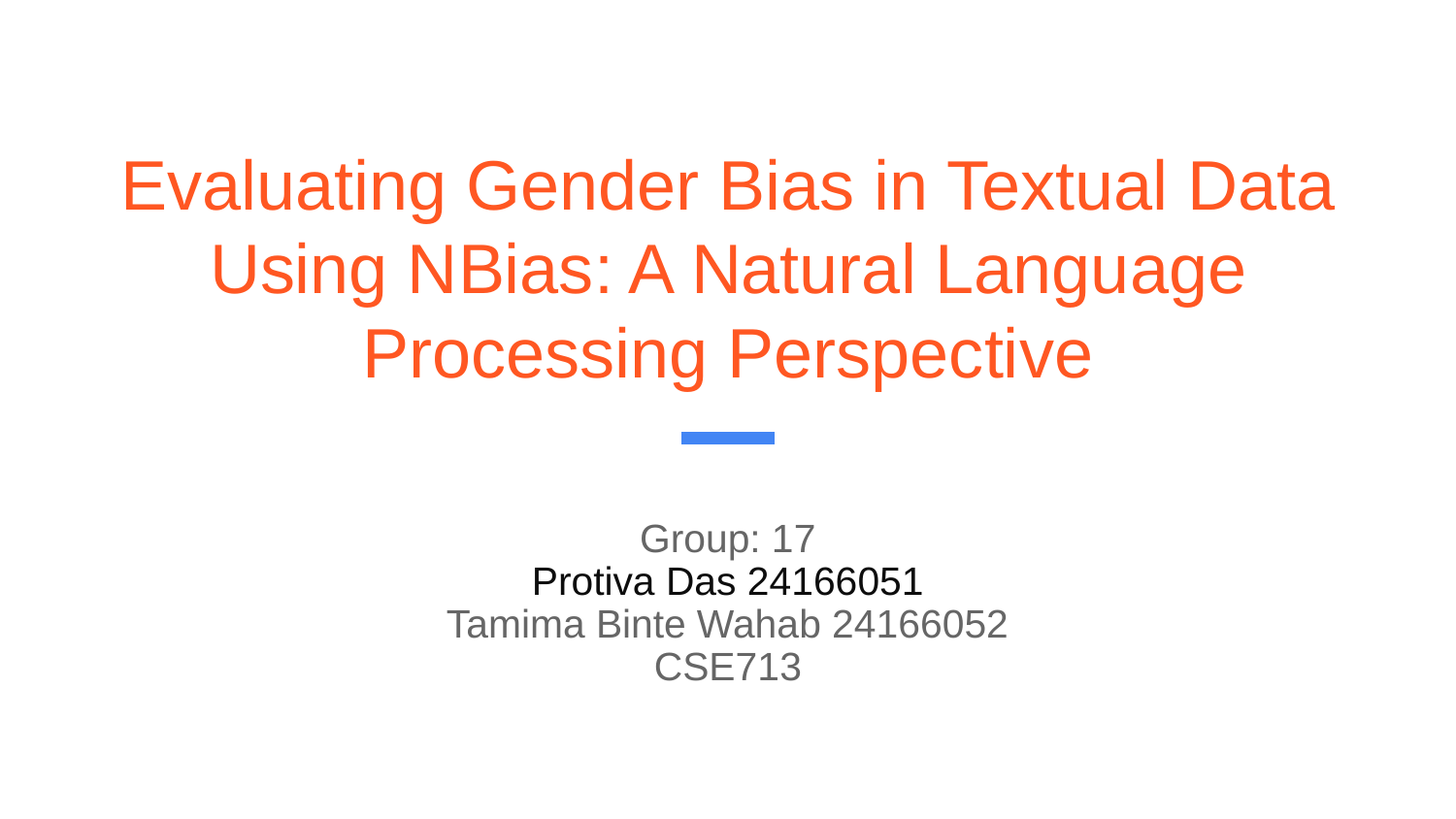

# Evaluating Gender Bias in Textual Data Using NBias: A Natural Language Processing Perspective
Group: 17
Protiva Das 24166051
Tamima Binte Wahab 24166052
CSE713